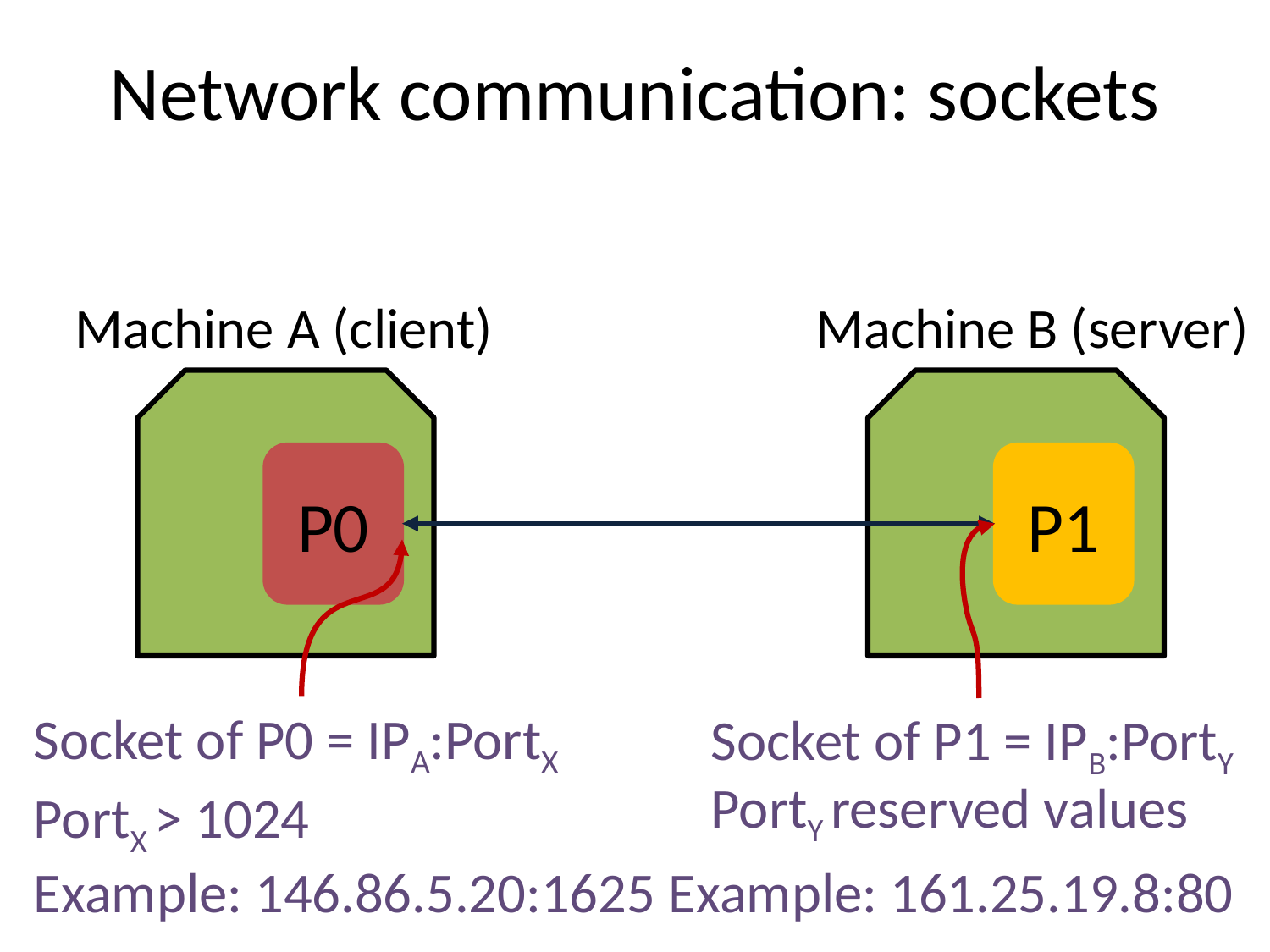

# Network communication: sockets
Machine A (client)
Machine B (server)

P0
P1
Socket of P0 = IPA:PortX
Socket of P1 = IPB:PortY
PortY reserved values
PortX > 1024
Example: 146.86.5.20:1625
Example: 161.25.19.8:80